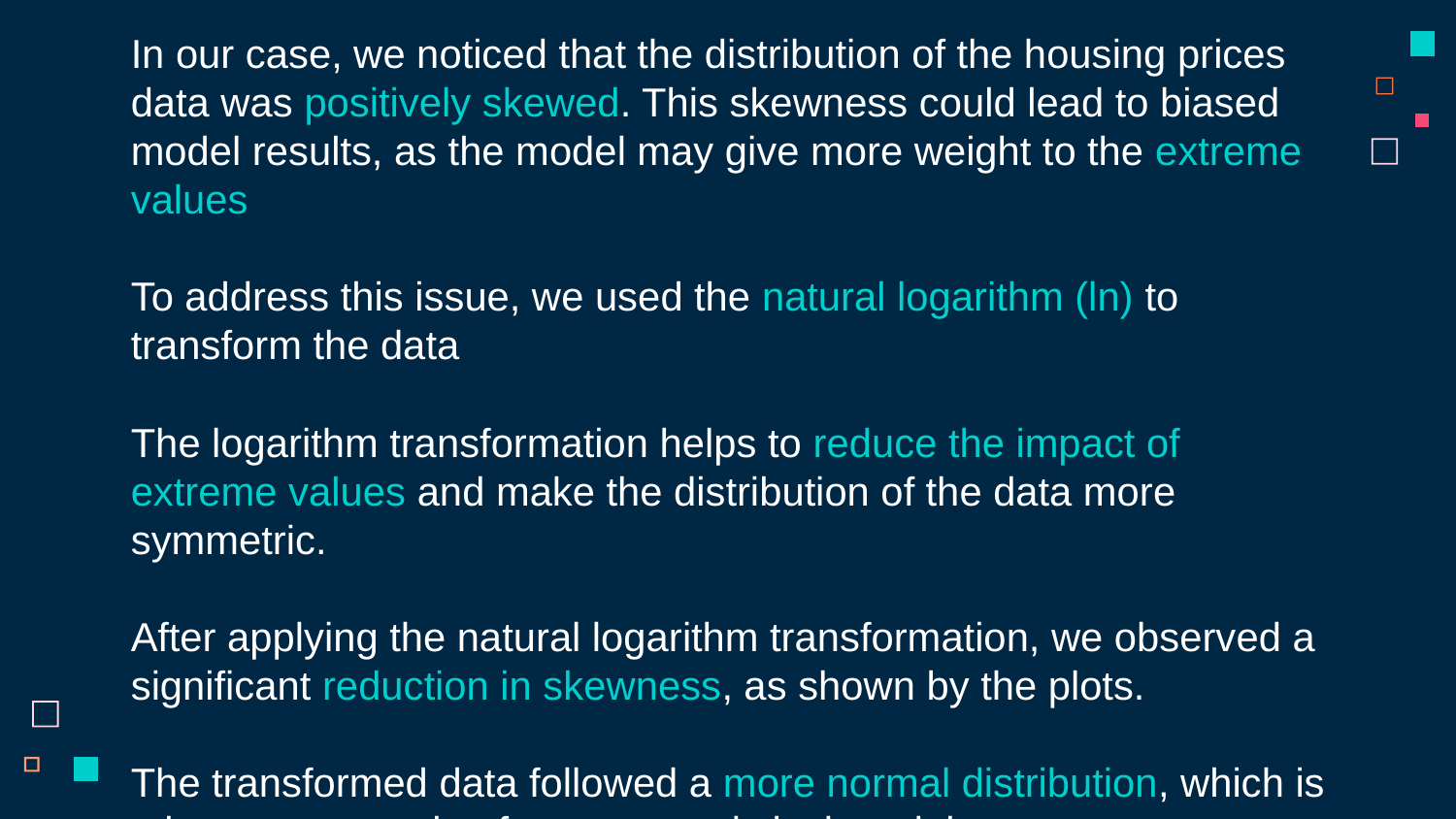

# In our case, we noticed that the distribution of the housing prices data was positively skewed. This skewness could lead to biased model results, as the model may give more weight to the extreme values To address this issue, we used the natural logarithm (ln) to transform the data The logarithm transformation helps to reduce the impact of extreme values and make the distribution of the data more symmetric. After applying the natural logarithm transformation, we observed a significant reduction in skewness, as shown by the plots. The transformed data followed a more normal distribution, which is a better assumption for many statistical models.